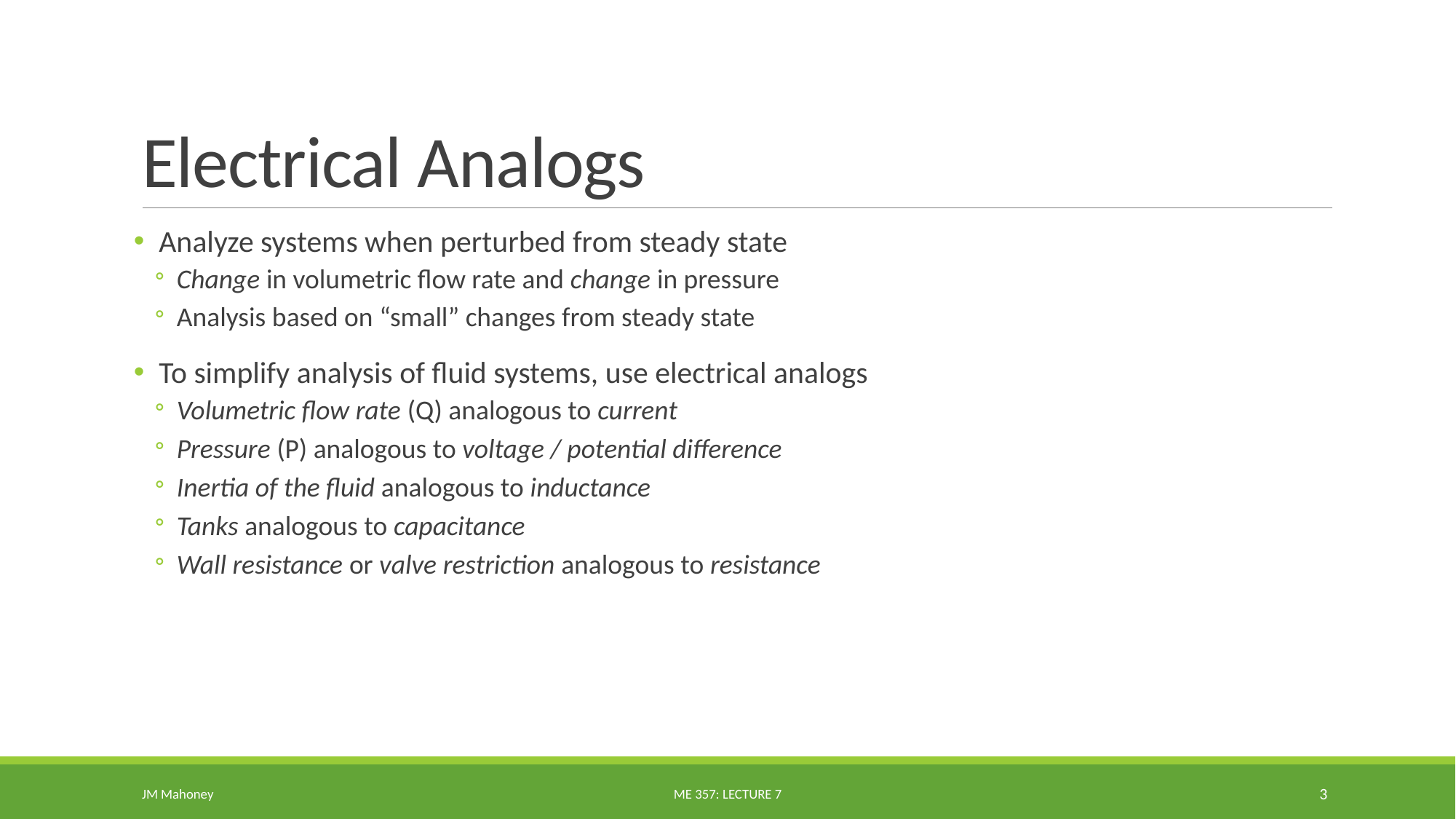

# Electrical Analogs
Analyze systems when perturbed from steady state
Change in volumetric flow rate and change in pressure
Analysis based on “small” changes from steady state
To simplify analysis of fluid systems, use electrical analogs
Volumetric flow rate (Q) analogous to current
Pressure (P) analogous to voltage / potential difference
Inertia of the fluid analogous to inductance
Tanks analogous to capacitance
Wall resistance or valve restriction analogous to resistance

JM Mahoney
ME 357: Lecture 7
3